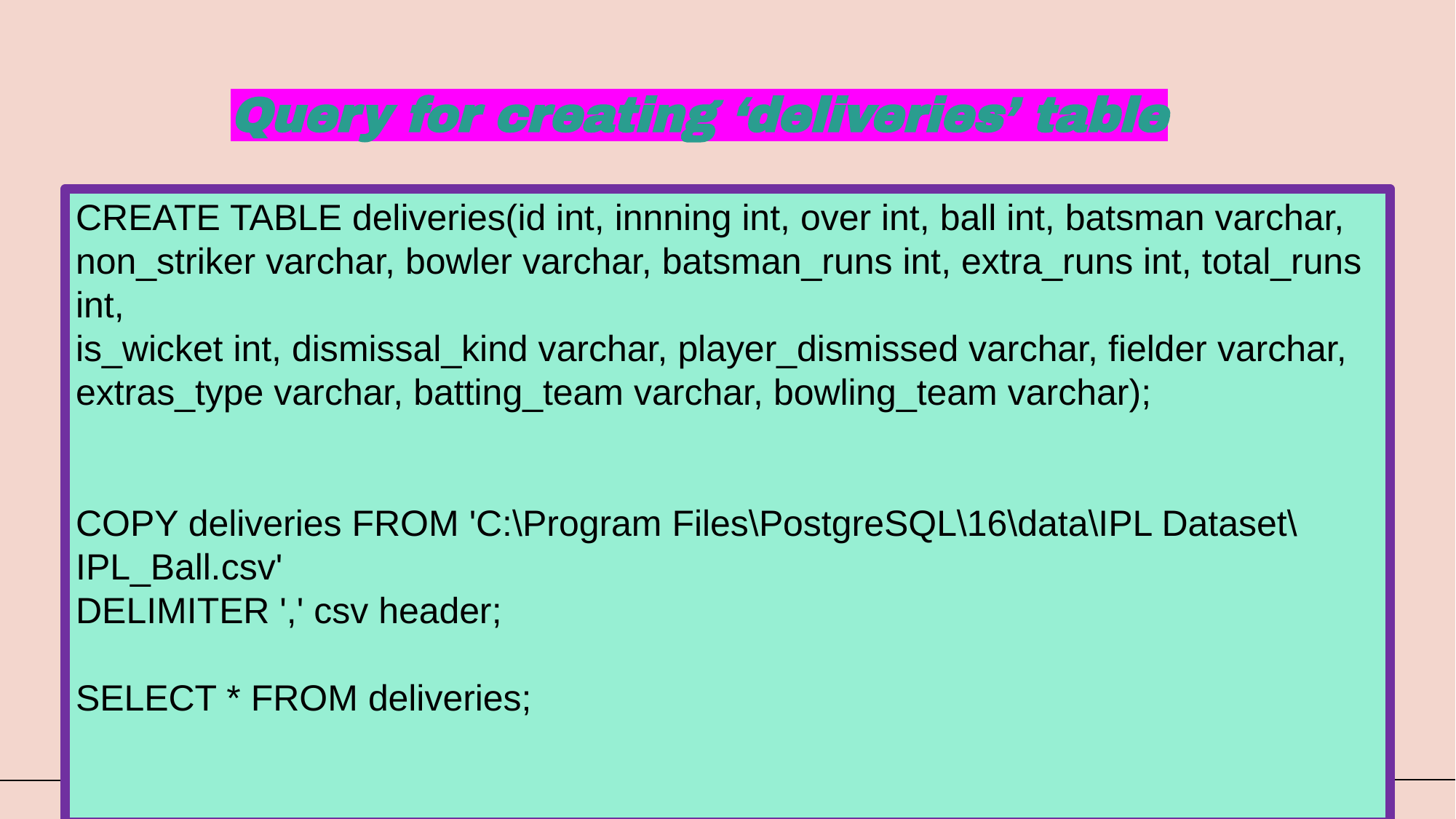

Query for creating ‘deliveries’ table
CREATE TABLE deliveries(id int, innning int, over int, ball int, batsman varchar,
non_striker varchar, bowler varchar, batsman_runs int, extra_runs int, total_runs int,
is_wicket int, dismissal_kind varchar, player_dismissed varchar, fielder varchar,
extras_type varchar, batting_team varchar, bowling_team varchar);

COPY deliveries FROM 'C:\Program Files\PostgreSQL\16\data\IPL Dataset\IPL_Ball.csv'
DELIMITER ',' csv header;

SELECT * FROM deliveries;